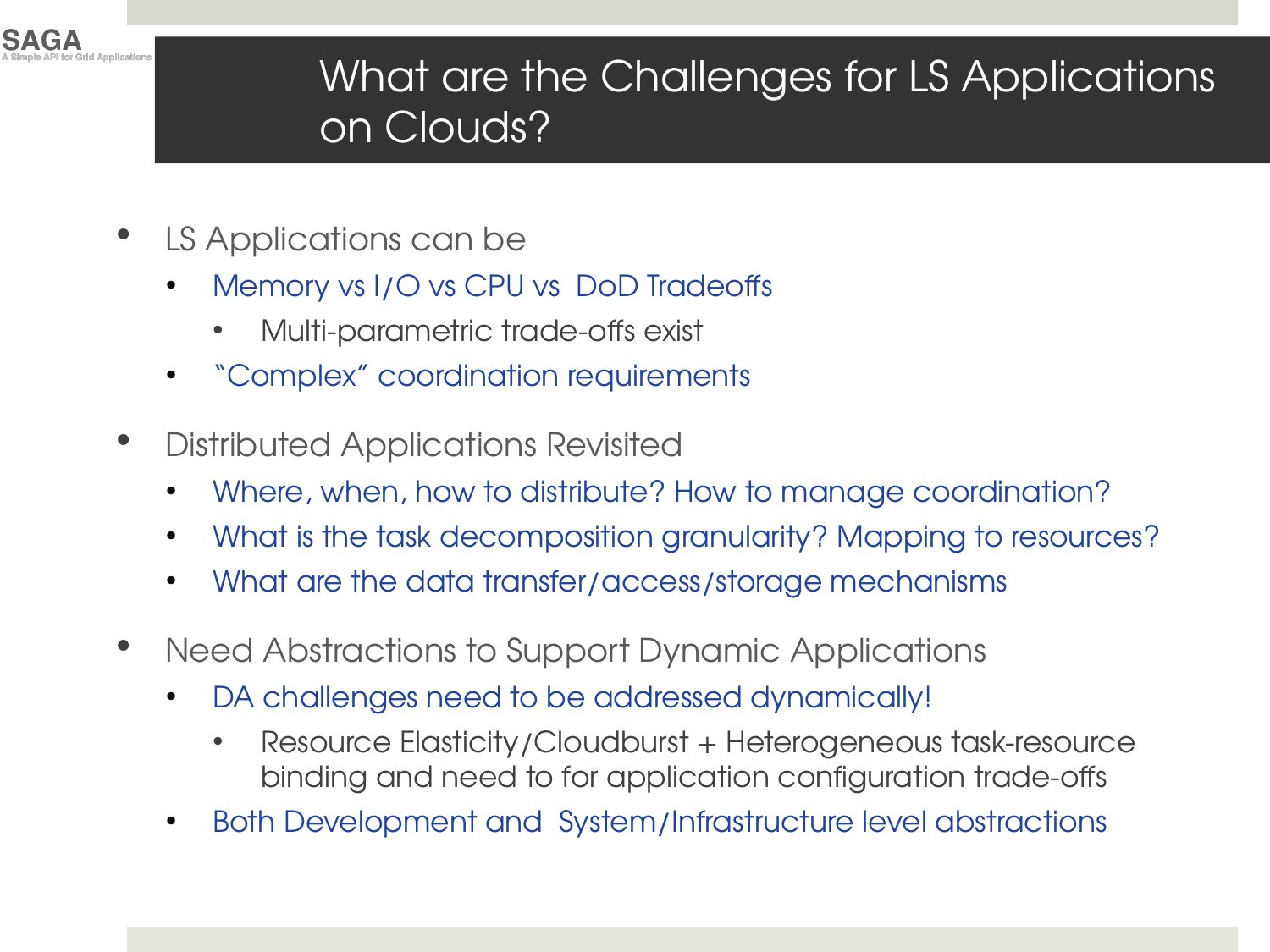

# What are the Challenges for LS Applications on Clouds?
LS Applications can be
Memory vs I/O vs CPU vs  DoD Tradeoffs
Multi-parametric trade-offs exist
“Complex” coordination requirements
Distributed Applications Revisited
Where, when, how to distribute? How to manage coordination?
What is the task decomposition granularity? Mapping to resources?
What are the data transfer/access/storage mechanisms
Need Abstractions to Support Dynamic Applications
DA challenges need to be addressed dynamically!
Resource Elasticity/Cloudburst + Heterogeneous task-resource binding and need to for application configuration trade-offs
Both Development and  System/Infrastructure level abstractions